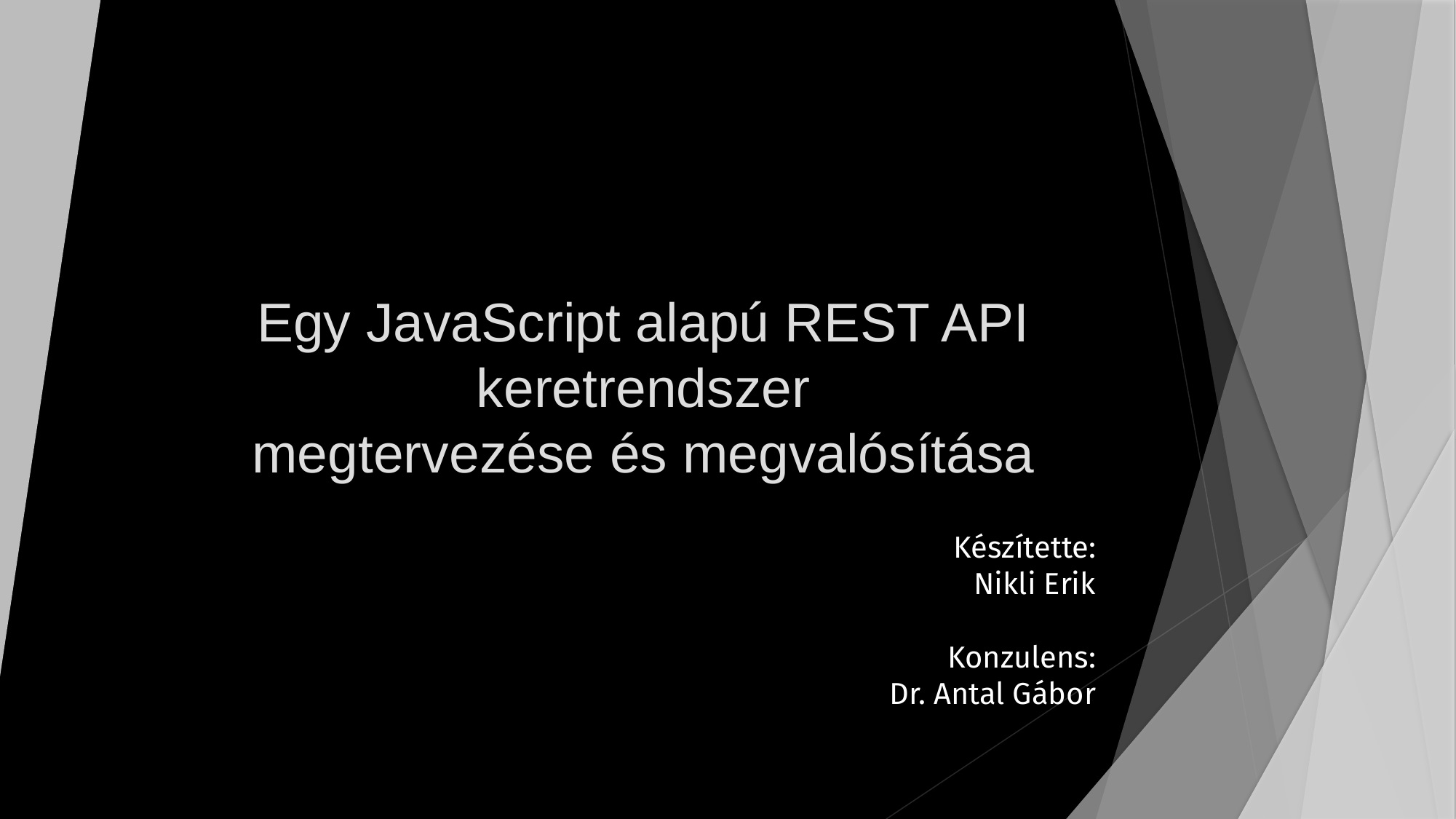

# Egy JavaScript alapú REST API keretrendszer megtervezése és megvalósítása
Készítette:
Nikli Erik
Konzulens:
Dr. Antal Gábor